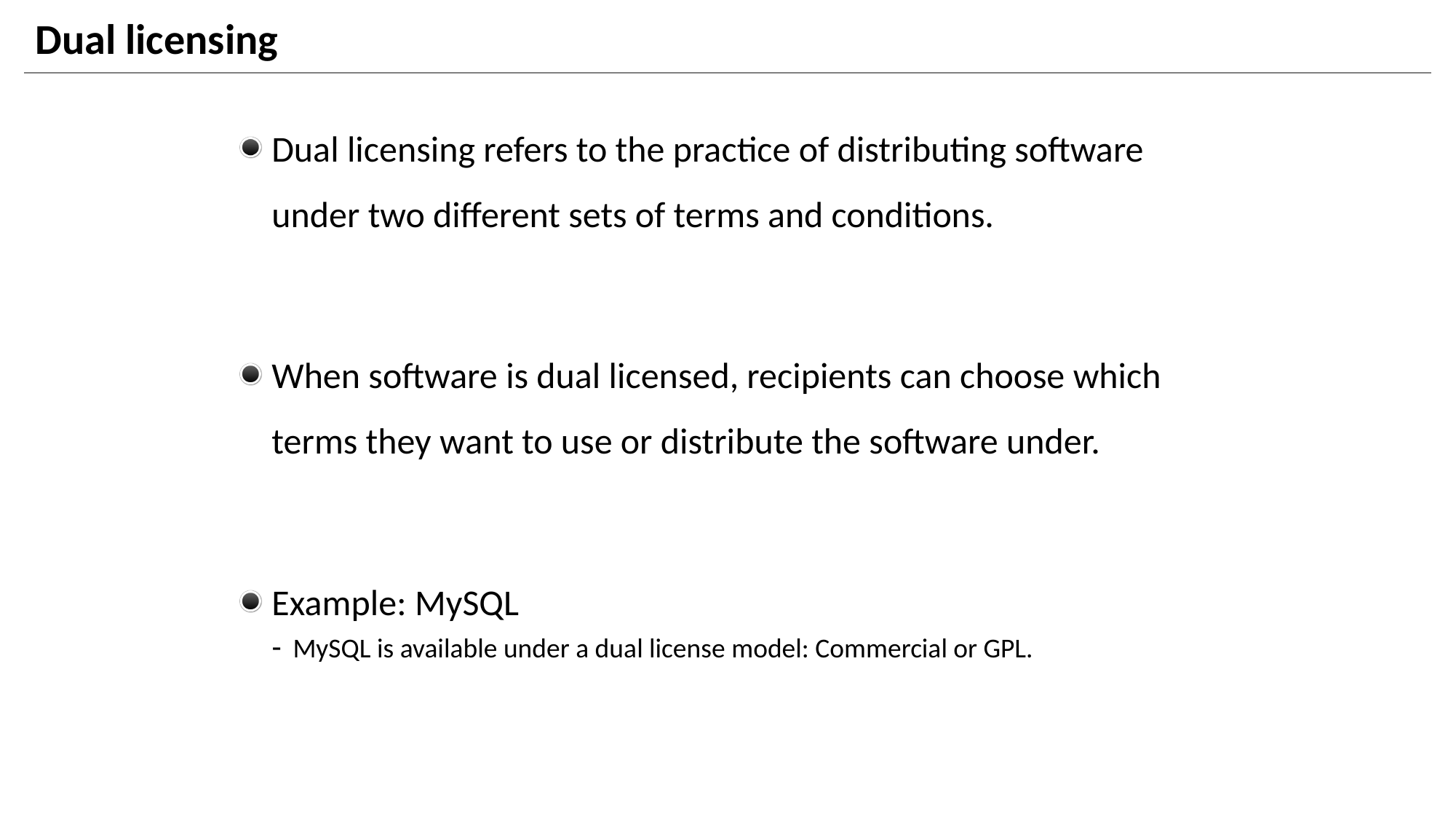

# Dual licensing
Dual licensing refers to the practice of distributing software under two different sets of terms and conditions.

When software is dual licensed, recipients can choose which terms they want to use or distribute the software under.

Example: MySQL
MySQL is available under a dual license model: Commercial or GPL.